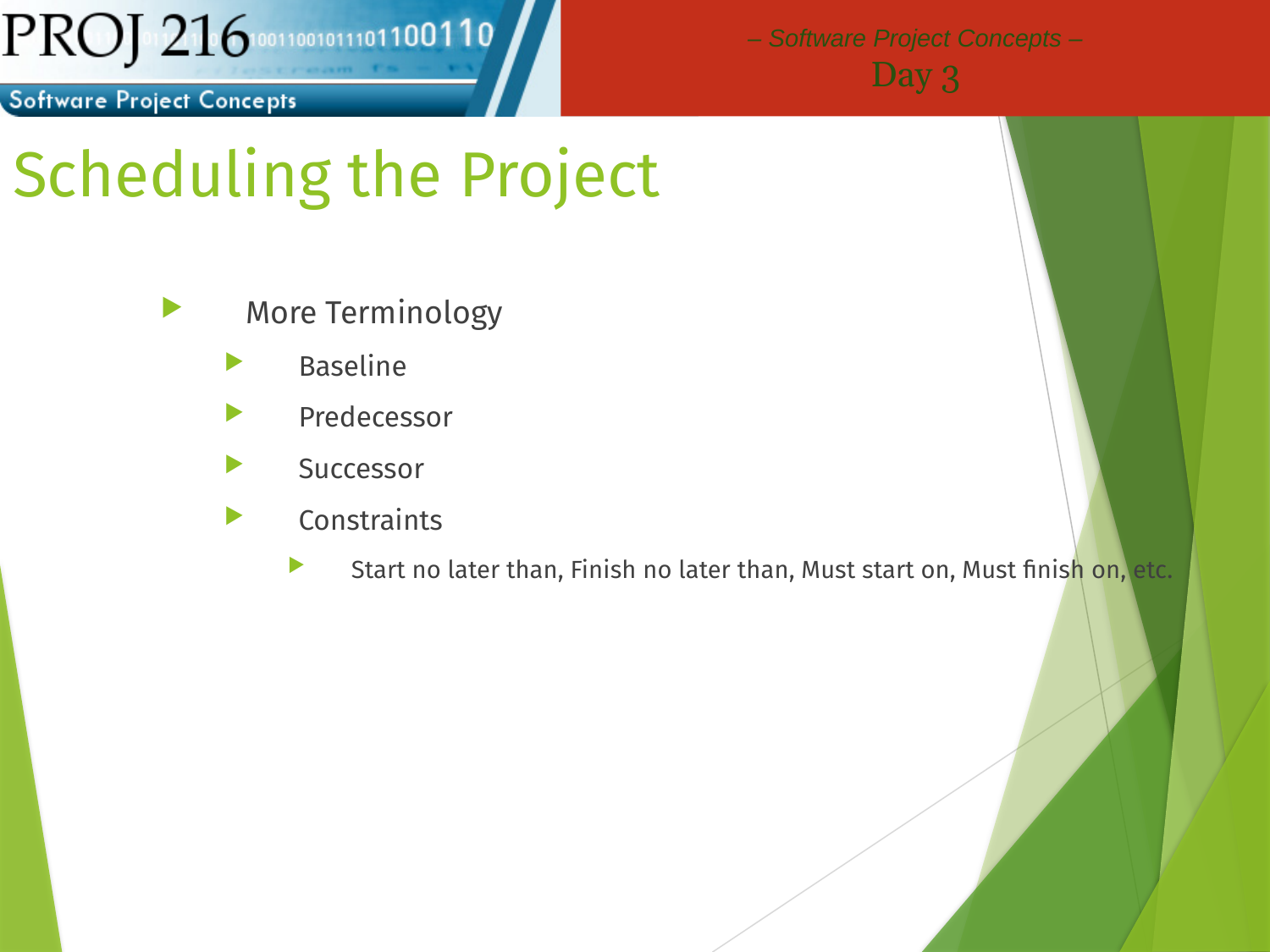

# Scheduling the Project
More Terminology
Baseline
Predecessor
Successor
Constraints
Start no later than, Finish no later than, Must start on, Must finish on, etc.